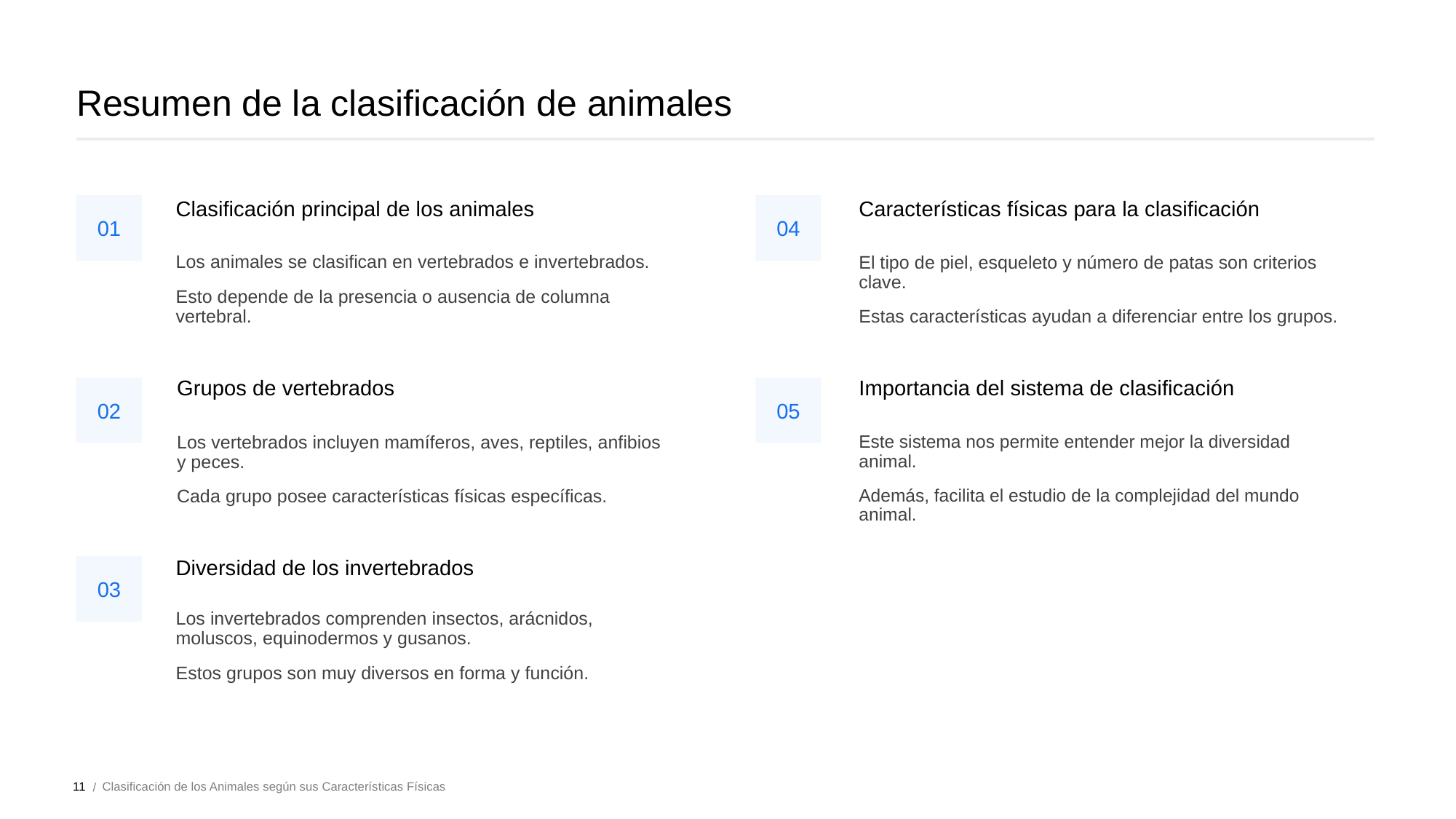

Resumen de la clasificación de animales

01

04
Clasificación principal de los animales
Características físicas para la clasificación
Los animales se clasifican en vertebrados e invertebrados.
Esto depende de la presencia o ausencia de columna vertebral.
El tipo de piel, esqueleto y número de patas son criterios clave.
Estas características ayudan a diferenciar entre los grupos.

02

05
Grupos de vertebrados
Importancia del sistema de clasificación
Los vertebrados incluyen mamíferos, aves, reptiles, anfibios y peces.
Cada grupo posee características físicas específicas.
Este sistema nos permite entender mejor la diversidad animal.
Además, facilita el estudio de la complejidad del mundo animal.

03
Diversidad de los invertebrados
Los invertebrados comprenden insectos, arácnidos, moluscos, equinodermos y gusanos.
Estos grupos son muy diversos en forma y función.

11
Clasificación de los Animales según sus Características Físicas
 /